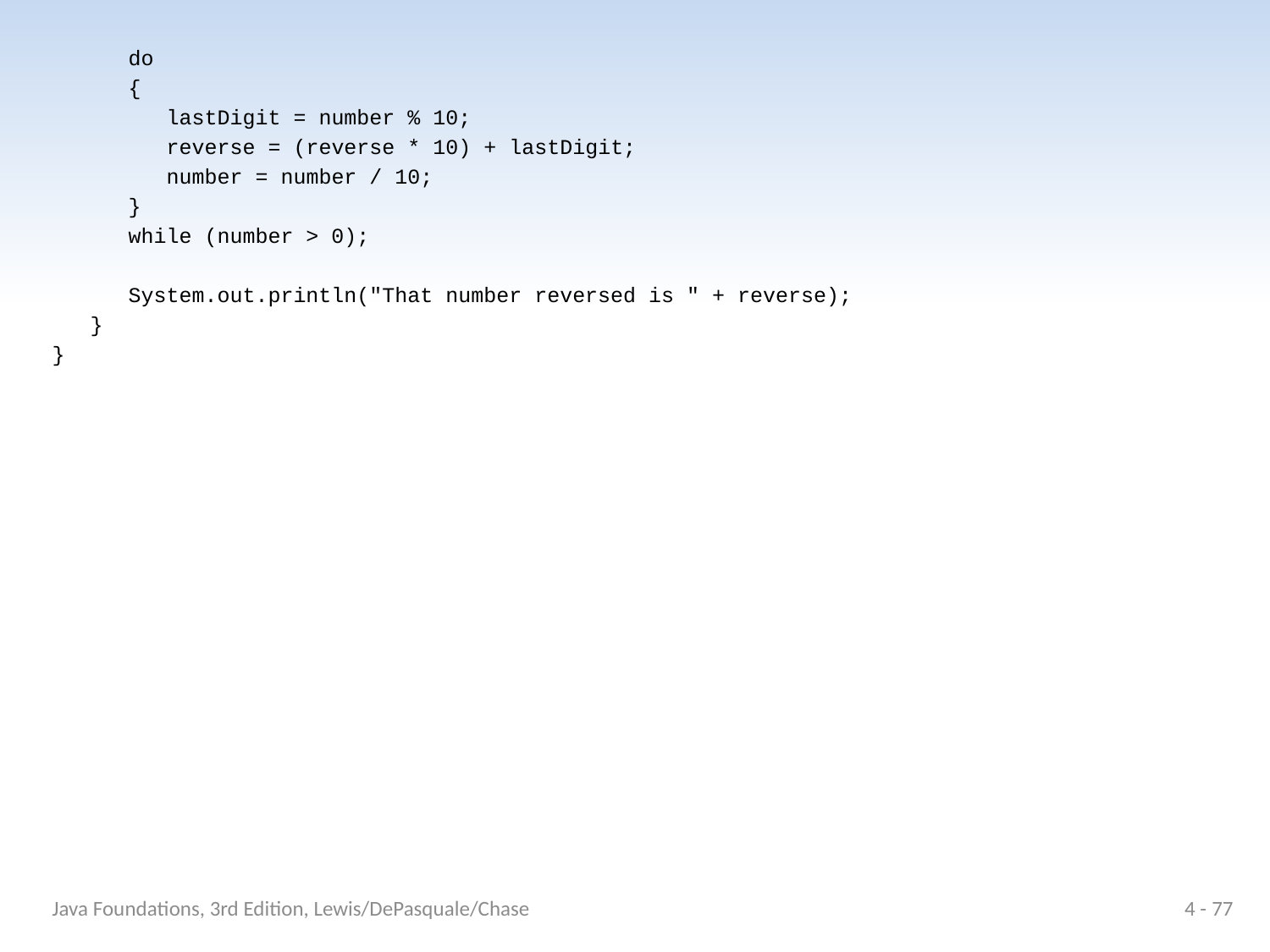

do
      {
         lastDigit = number % 10;
         reverse = (reverse * 10) + lastDigit;
         number = number / 10;
      }
      while (number > 0);

      System.out.println("That number reversed is " + reverse);
   }
}

Java Foundations, 3rd Edition, Lewis/DePasquale/Chase
4 - 77